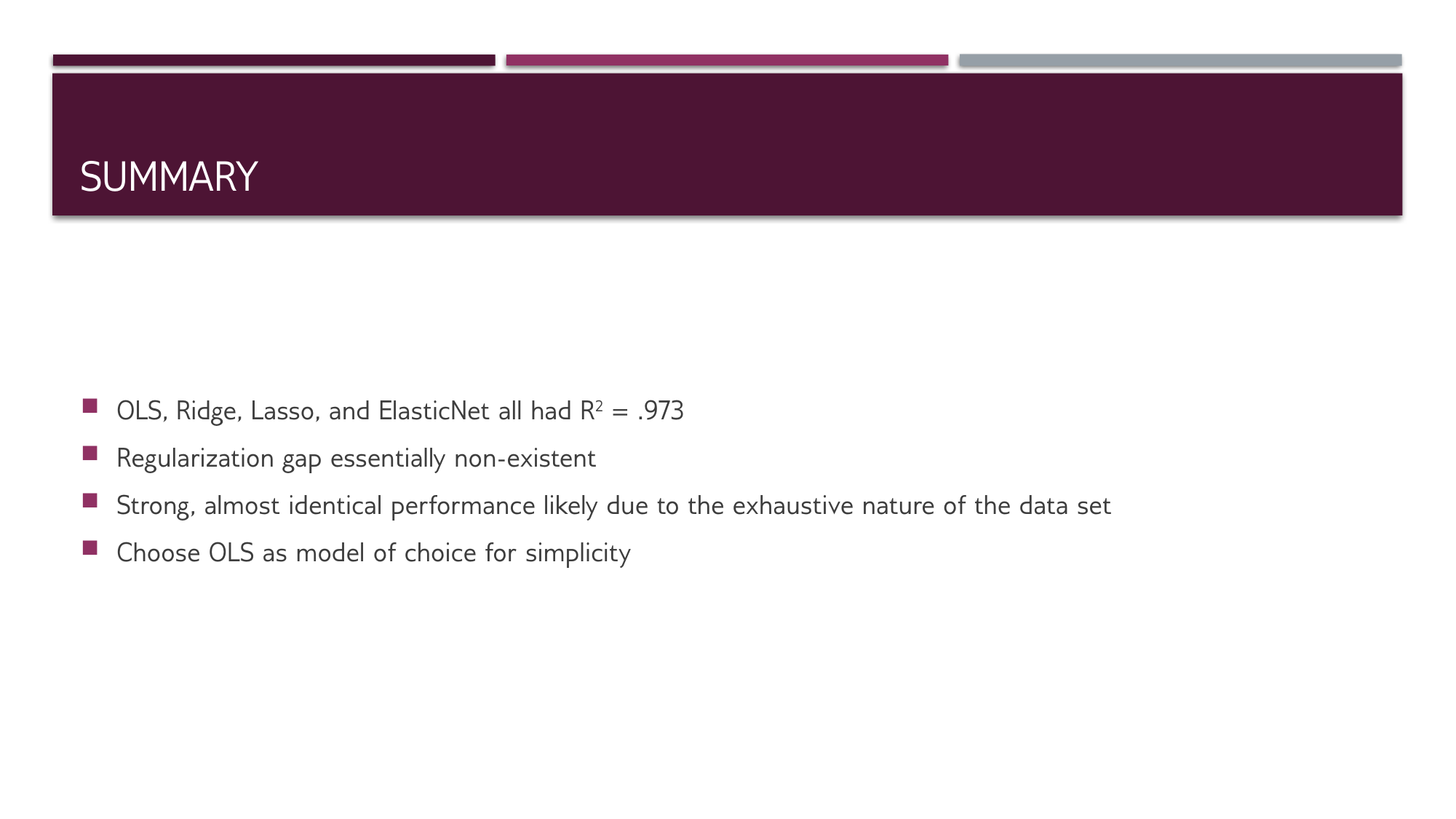

# summary
OLS, Ridge, Lasso, and ElasticNet all had R2 = .973
Regularization gap essentially non-existent
Strong, almost identical performance likely due to the exhaustive nature of the data set
Choose OLS as model of choice for simplicity